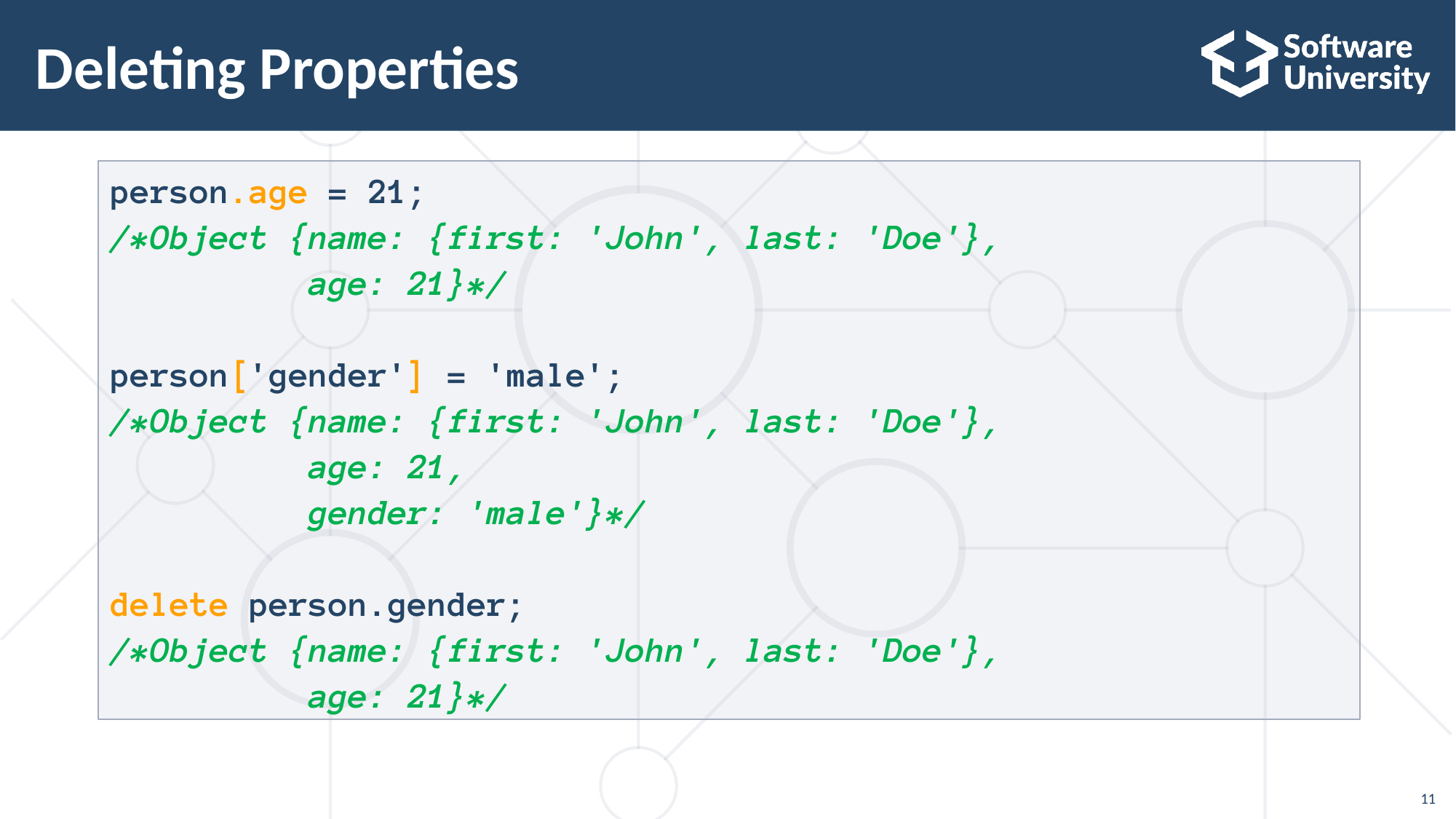

# Deleting Properties
person.age = 21; 
/*Object {name: {first: 'John', last: 'Doe'},  
          age: 21}*/

person['gender'] = 'male';
/*Object {name: {first: 'John', last: 'Doe'}, 
          age: 21, 
          gender: 'male'}*/

delete person.gender;
/*Object {name: {first: 'John', last: 'Doe'}, 
          age: 21}*/
11